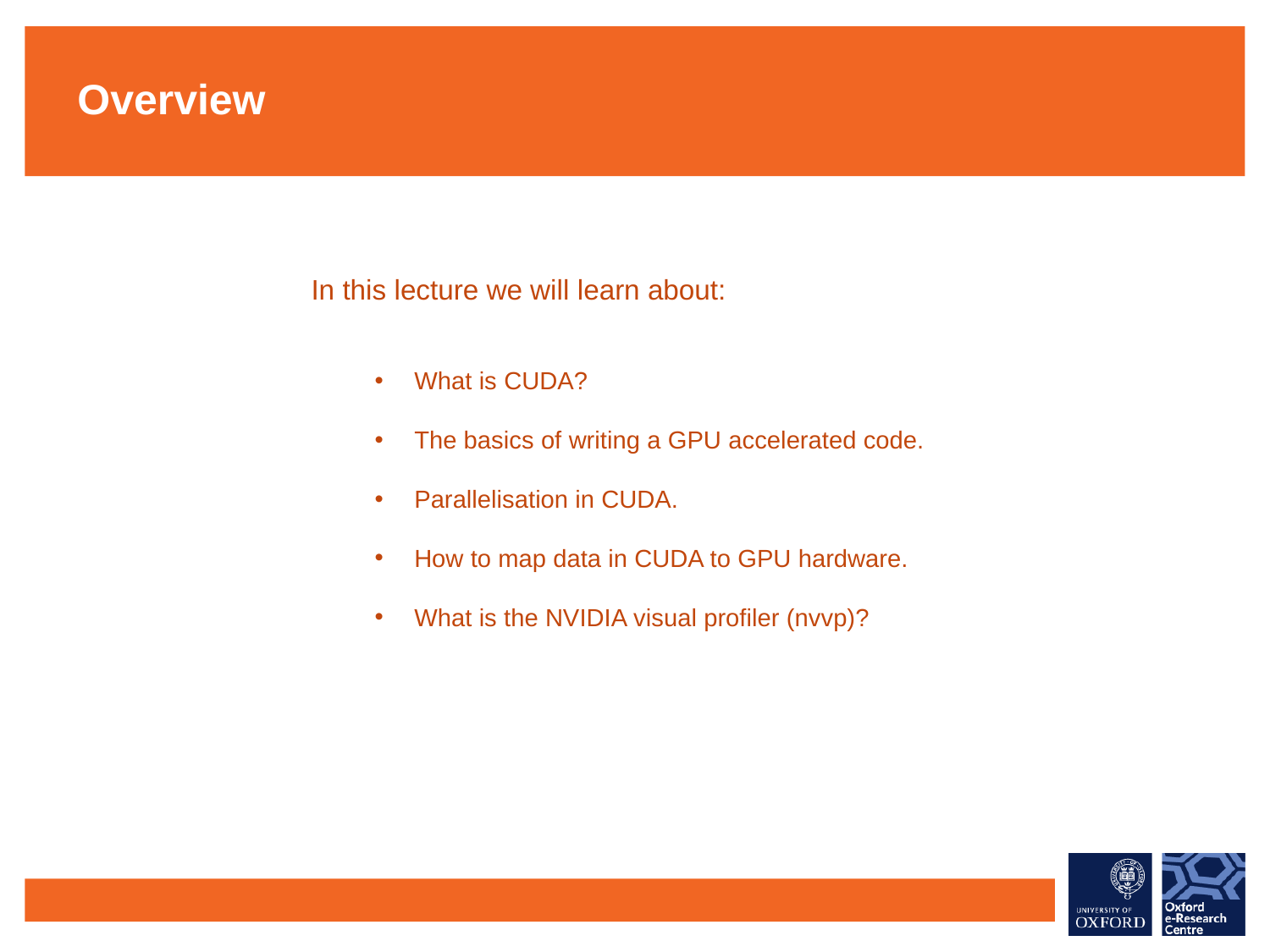

Overview
In this lecture we will learn about:

What is CUDA?

The basics of writing a GPU accelerated code.

Parallelisation in CUDA.

How to map data in CUDA to GPU hardware.

What is the NVIDIA visual profiler (nvvp)?